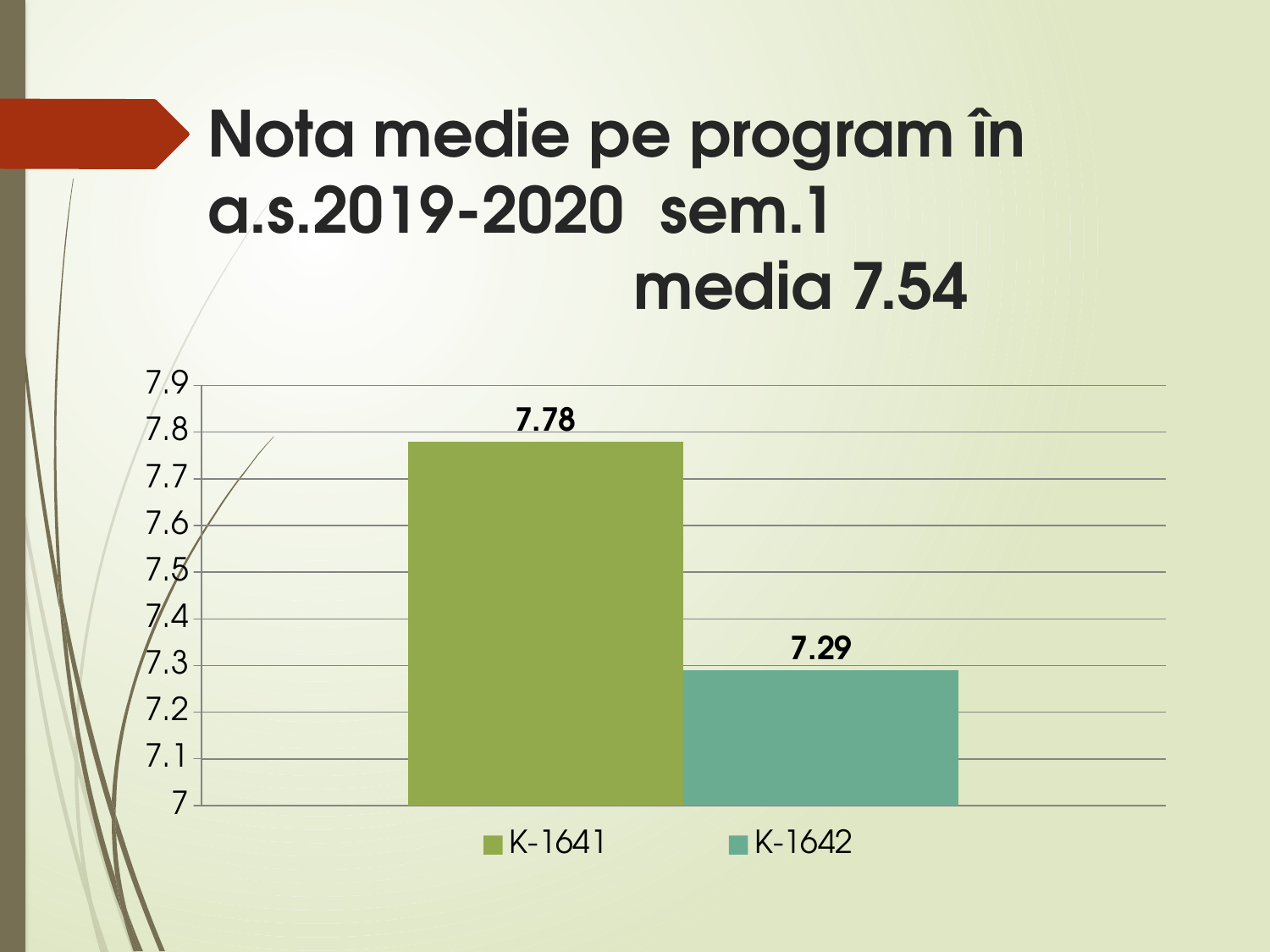

# Nota medie pe program în a.s.2019-2020  sem.1 media 7.54

### Chart

| Category | K-1641 | K-1642 |
|---|---|---|
| Nota medie institutie 7,54 | 7.78 | 7.29 |